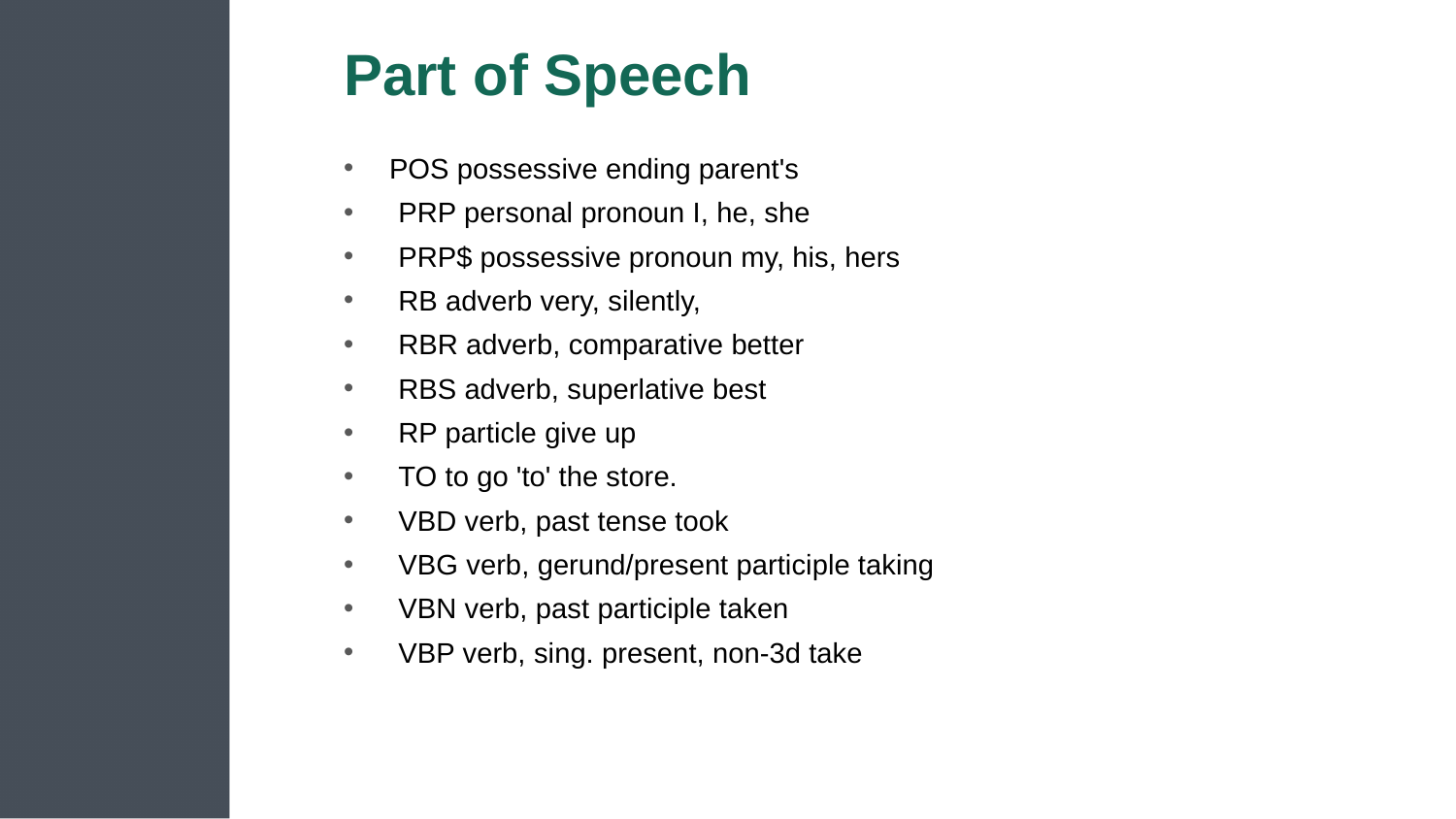

# Part of Speech
POS possessive ending parent's
PRP personal pronoun I, he, she
PRP$ possessive pronoun my, his, hers
RB adverb very, silently,
RBR adverb, comparative better
RBS adverb, superlative best
RP particle give up
TO to go 'to' the store.
VBD verb, past tense took
VBG verb, gerund/present participle taking
VBN verb, past participle taken
VBP verb, sing. present, non-3d take